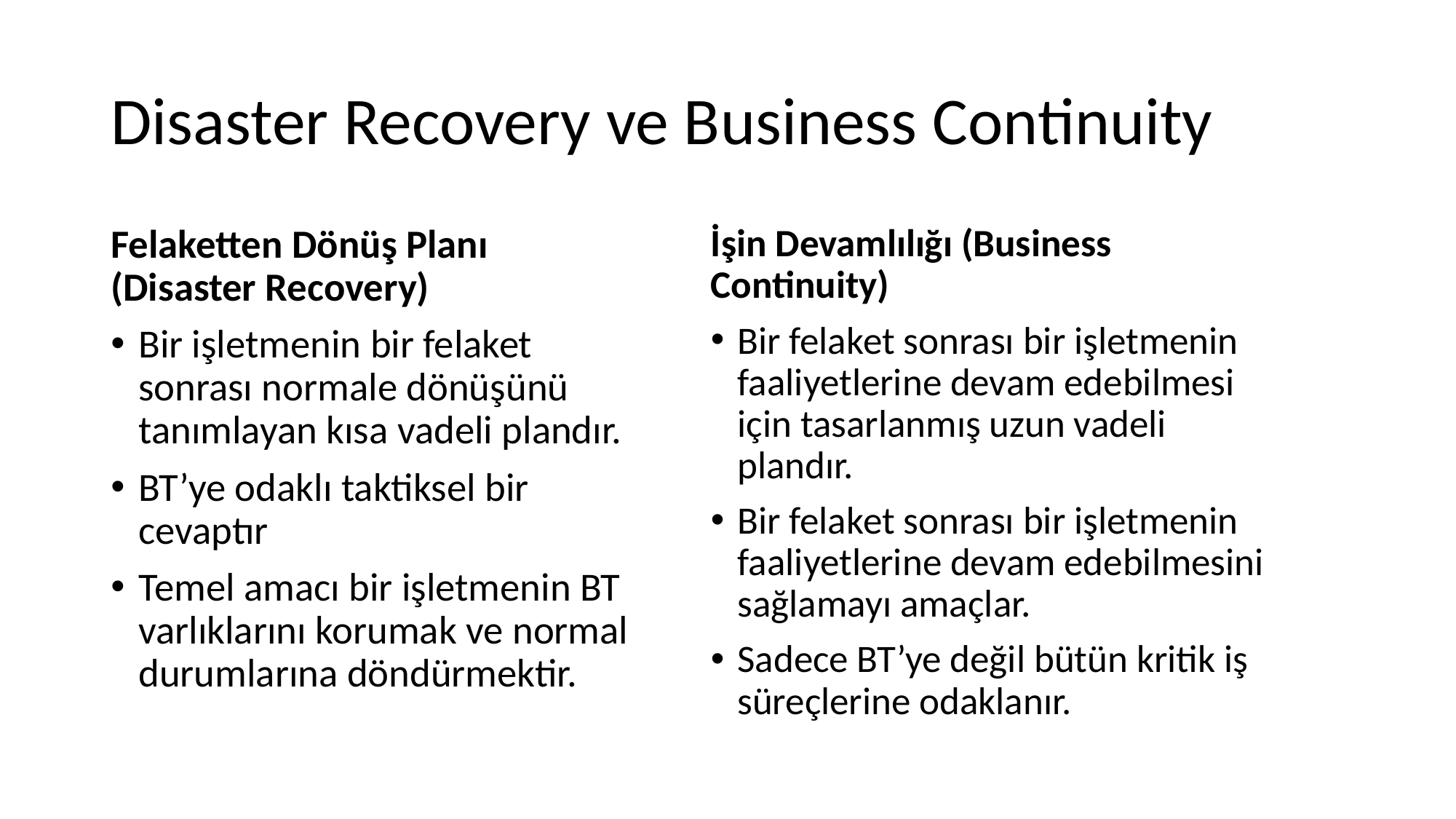

# Disaster Recovery ve Business Continuity
Felaketten Dönüş Planı (Disaster Recovery)
Bir işletmenin bir felaket sonrası normale dönüşünü tanımlayan kısa vadeli plandır.
BT’ye odaklı taktiksel bir cevaptır
Temel amacı bir işletmenin BT varlıklarını korumak ve normal durumlarına döndürmektir.
İşin Devamlılığı (Business Continuity)
Bir felaket sonrası bir işletmenin faaliyetlerine devam edebilmesi için tasarlanmış uzun vadeli plandır.
Bir felaket sonrası bir işletmenin faaliyetlerine devam edebilmesini sağlamayı amaçlar.
Sadece BT’ye değil bütün kritik iş süreçlerine odaklanır.